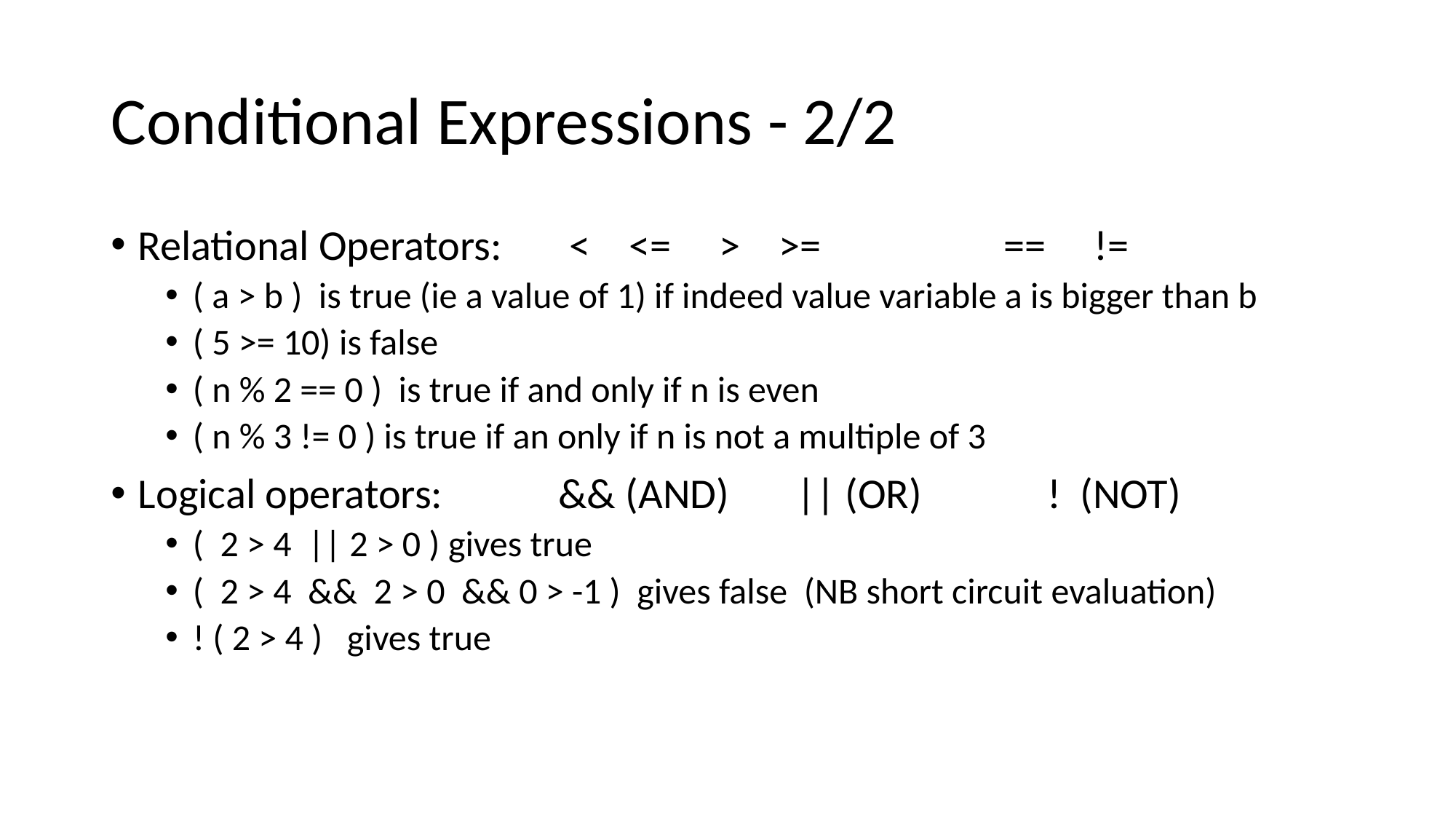

# Conditional Expressions - 2/2
Relational Operators:       <    <=     >    >=                   ==     !=
( a > b )  is true (ie a value of 1) if indeed value variable a is bigger than b
( 5 >= 10) is false
( n % 2 == 0 )  is true if and only if n is even
( n % 3 != 0 ) is true if an only if n is not a multiple of 3
Logical operators:            && (AND)       || (OR)             !  (NOT)
(  2 > 4  || 2 > 0 ) gives true
(  2 > 4  &&  2 > 0  && 0 > -1 )  gives false  (NB short circuit evaluation)
! ( 2 > 4 )   gives true